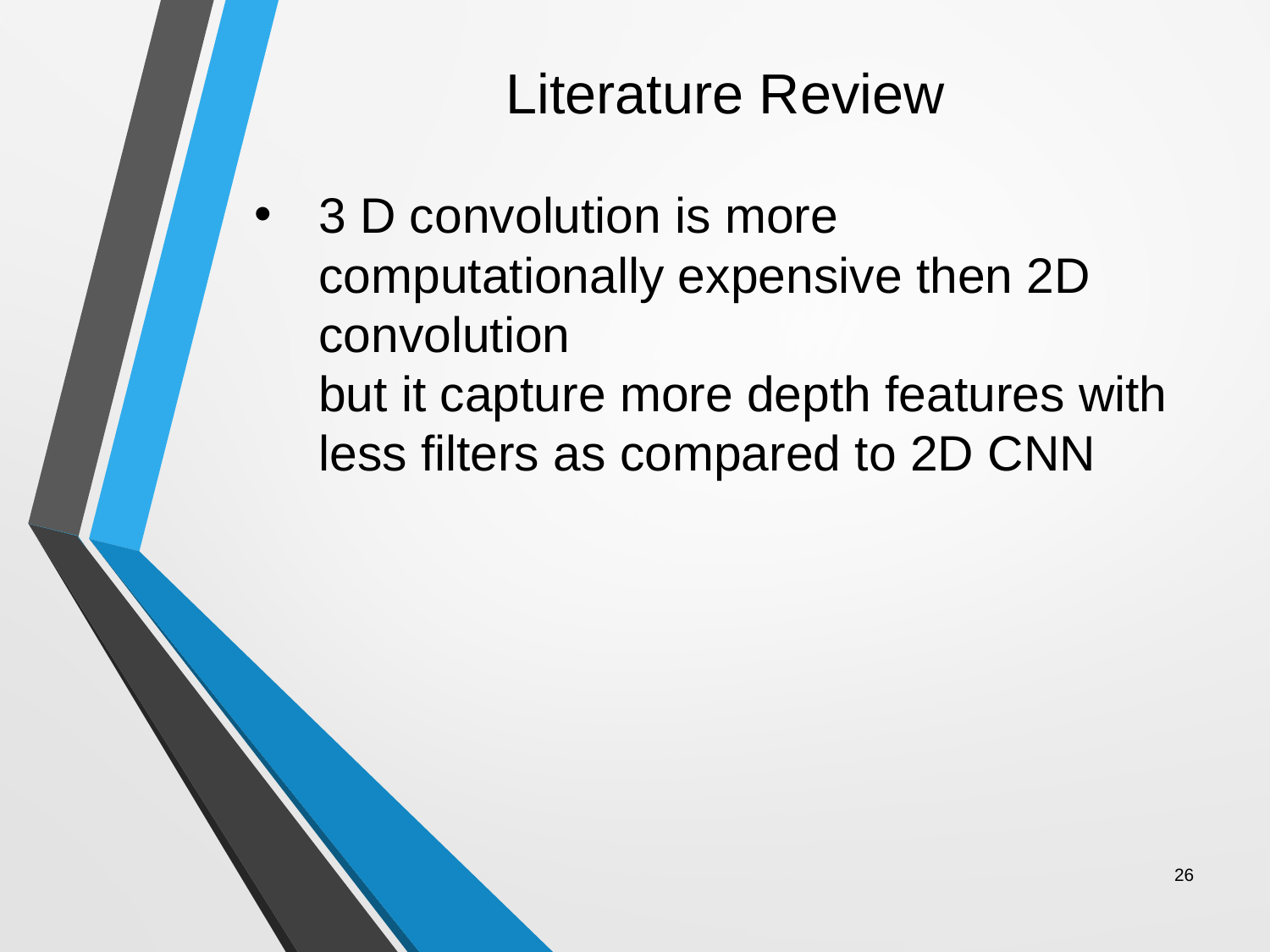

Literature Review
# 3 D convolution is more computationally expensive then 2D convolution but it capture more depth features with less filters as compared to 2D CNN
26